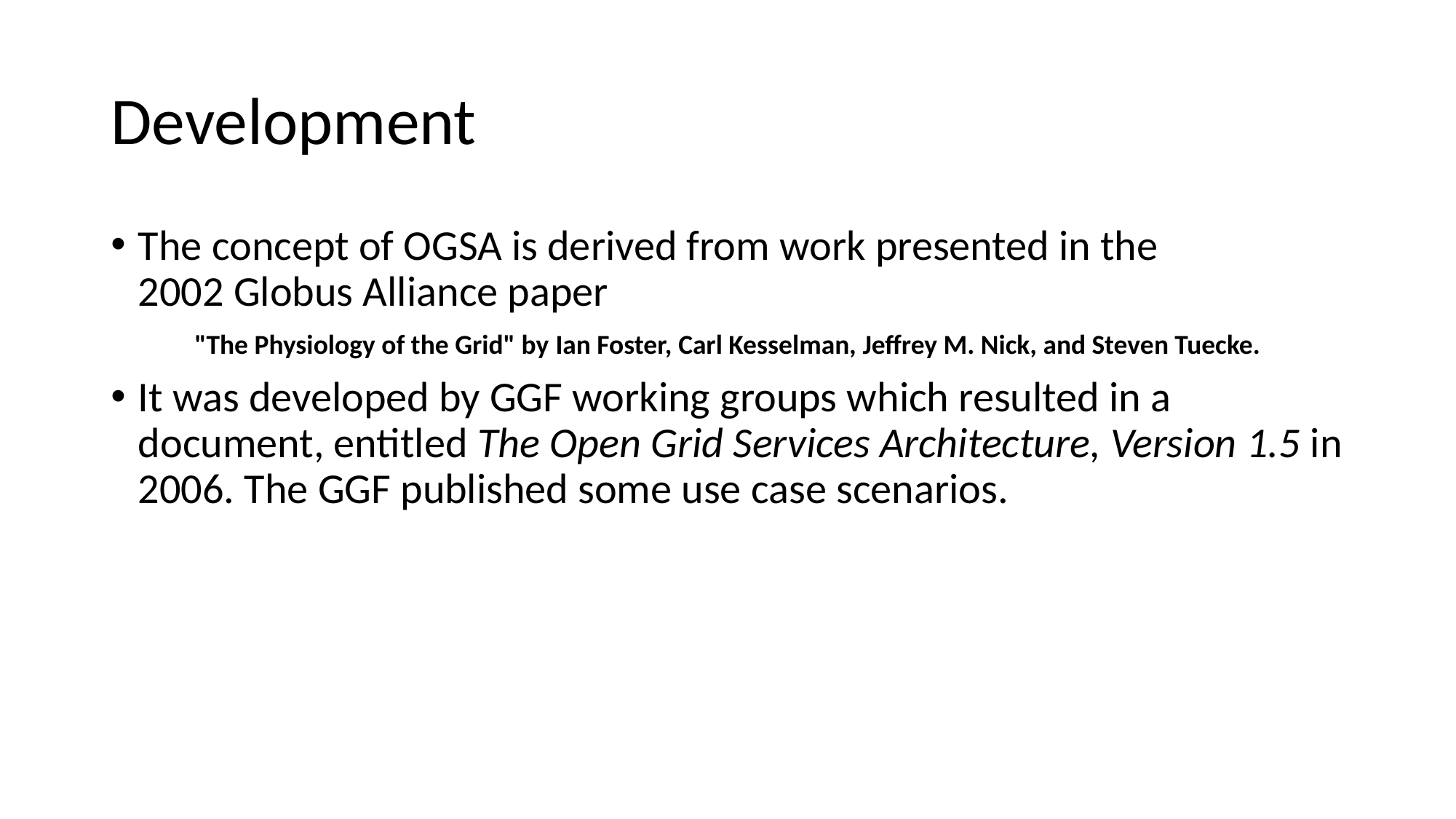

# Development
The concept of OGSA is derived from work presented in the 2002 Globus Alliance paper
"The Physiology of the Grid" by Ian Foster, Carl Kesselman, Jeffrey M. Nick, and Steven Tuecke.
It was developed by GGF working groups which resulted in a document, entitled The Open Grid Services Architecture, Version 1.5 in 2006. The GGF published some use case scenarios.